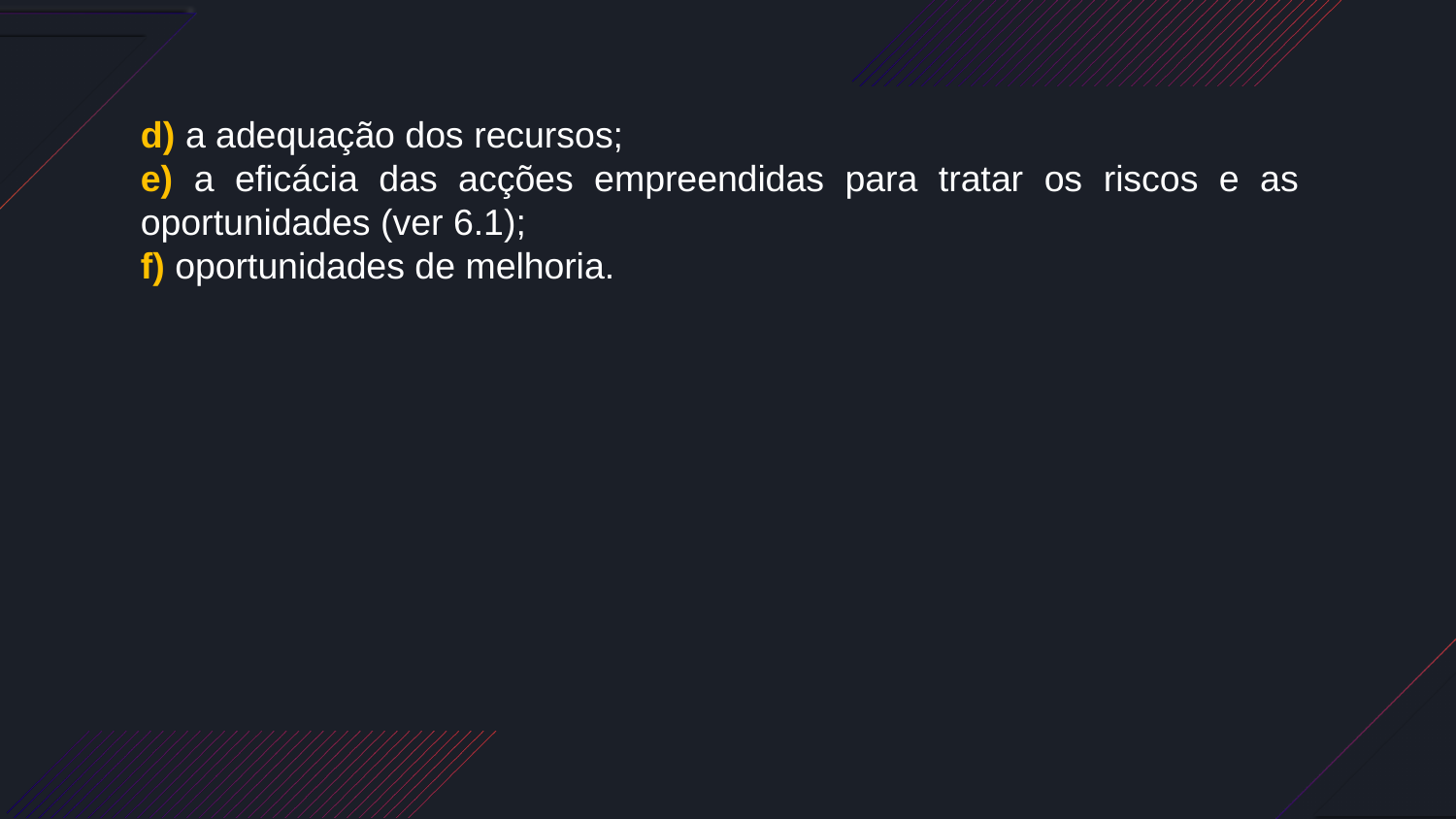

d) a adequação dos recursos;
e) a eficácia das acções empreendidas para tratar os riscos e as oportunidades (ver 6.1);
f) oportunidades de melhoria.